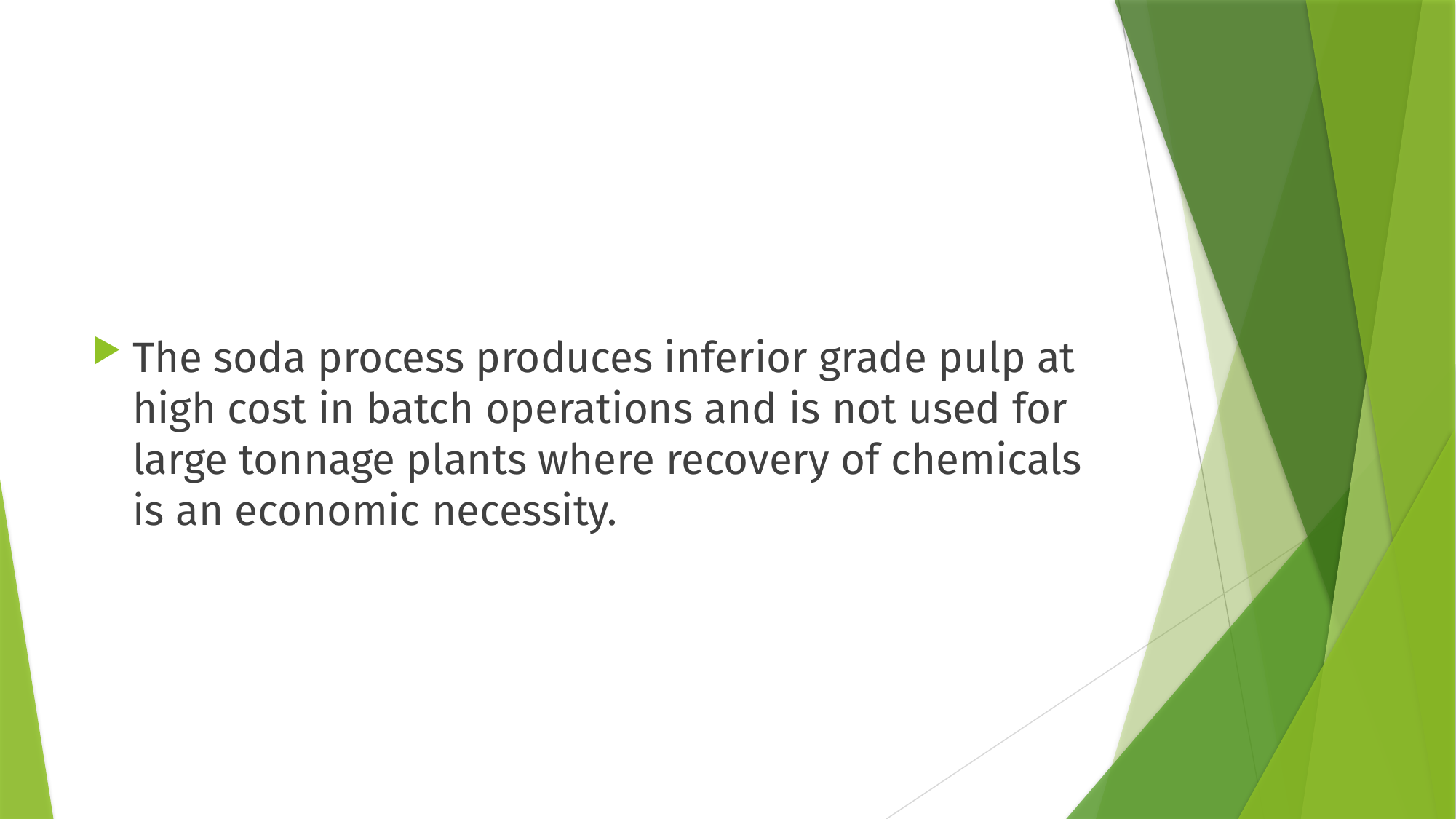

#

The soda process produces inferior grade pulp at high cost in batch operations and is not used for large tonnage plants where recovery of chemicals is an economic necessity.